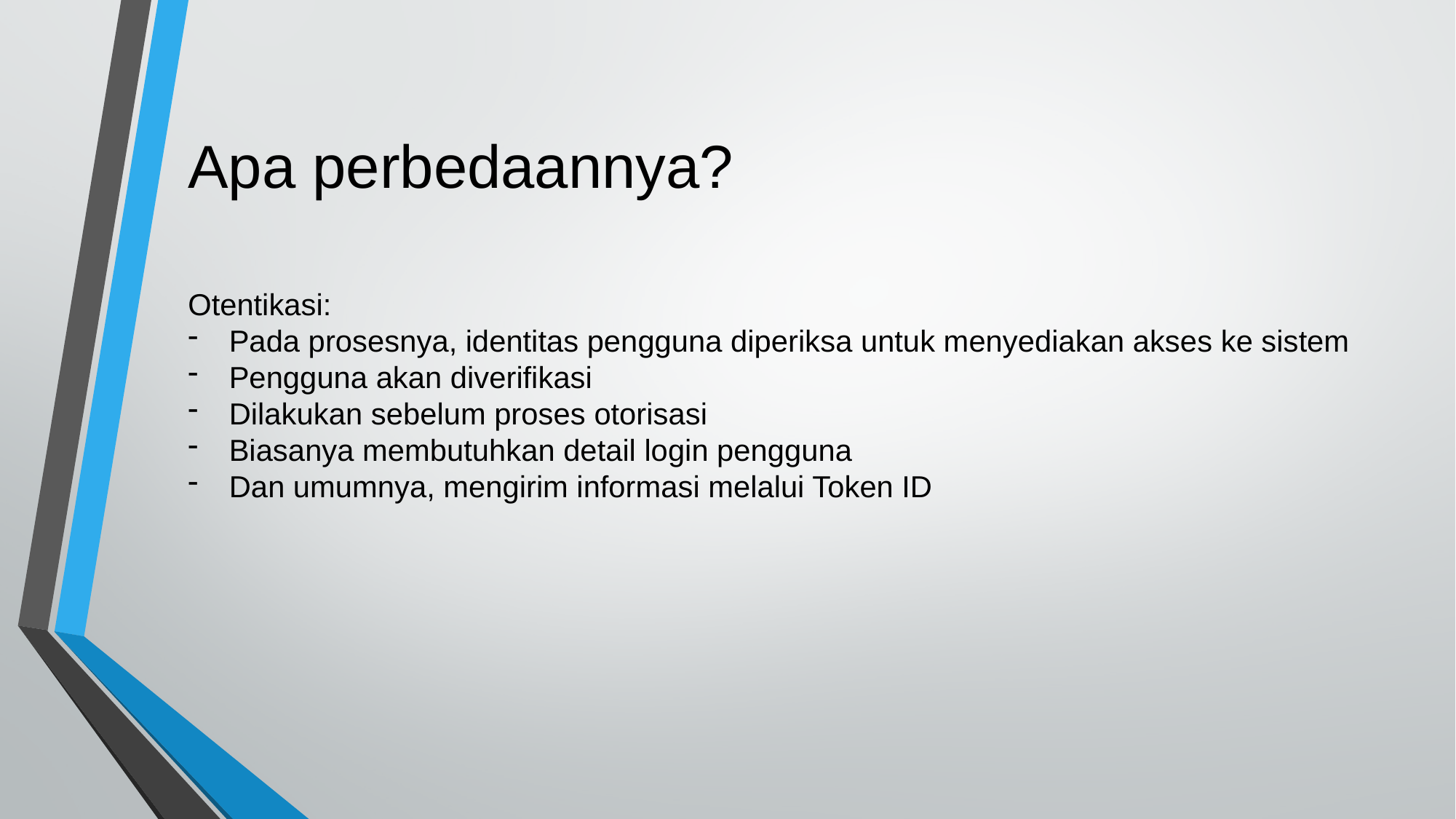

# Apa perbedaannya?
Otentikasi:
Pada prosesnya, identitas pengguna diperiksa untuk menyediakan akses ke sistem
Pengguna akan diverifikasi
Dilakukan sebelum proses otorisasi
Biasanya membutuhkan detail login pengguna
Dan umumnya, mengirim informasi melalui Token ID